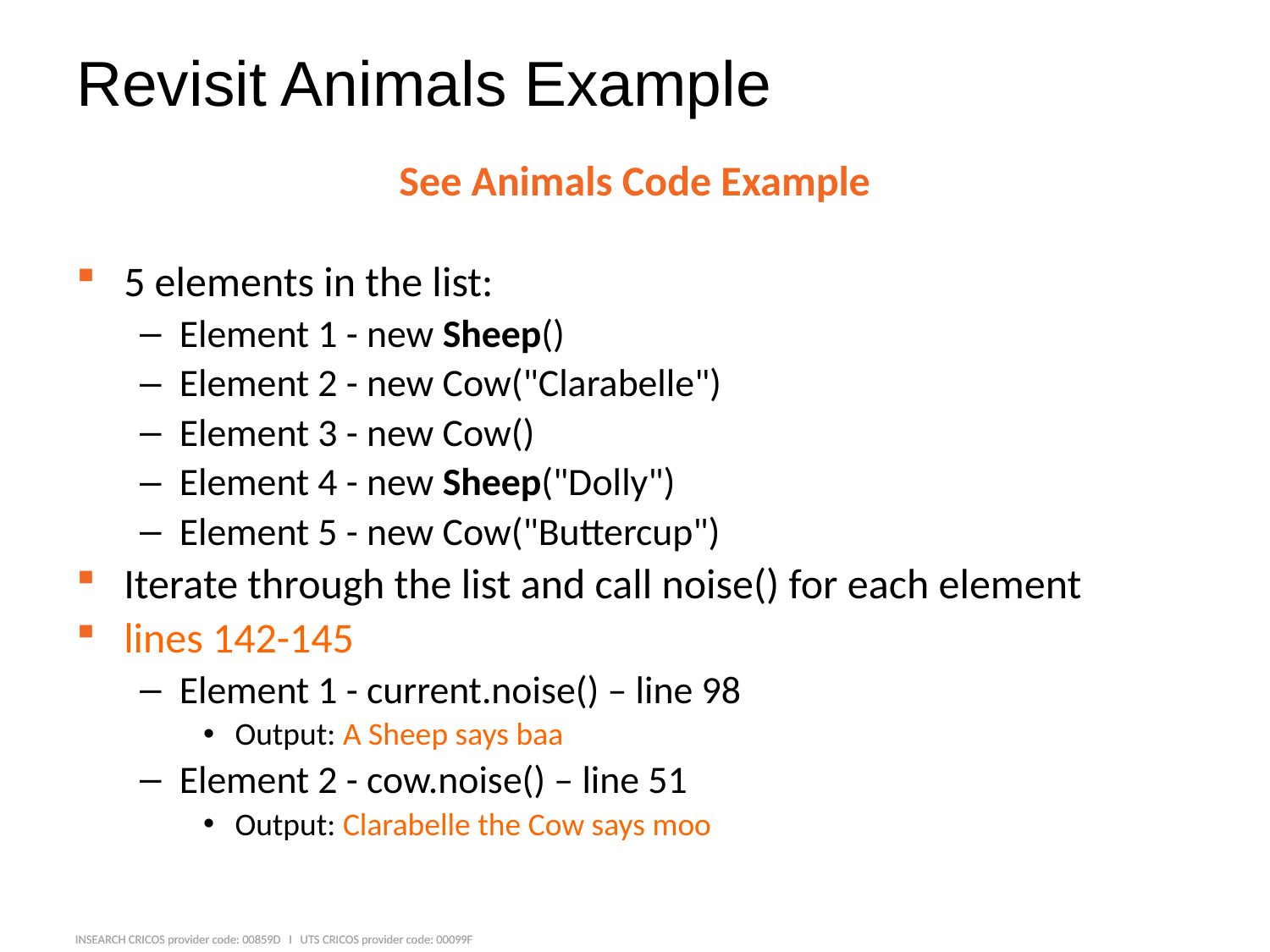

# Revisit Animals Example
See Animals Code Example
5 elements in the list:
Element 1 - new Sheep()
Element 2 - new Cow("Clarabelle")
Element 3 - new Cow()
Element 4 - new Sheep("Dolly")
Element 5 - new Cow("Buttercup")
Iterate through the list and call noise() for each element
lines 142-145
Element 1 - current.noise() – line 98
Output: A Sheep says baa
Element 2 - cow.noise() – line 51
Output: Clarabelle the Cow says moo